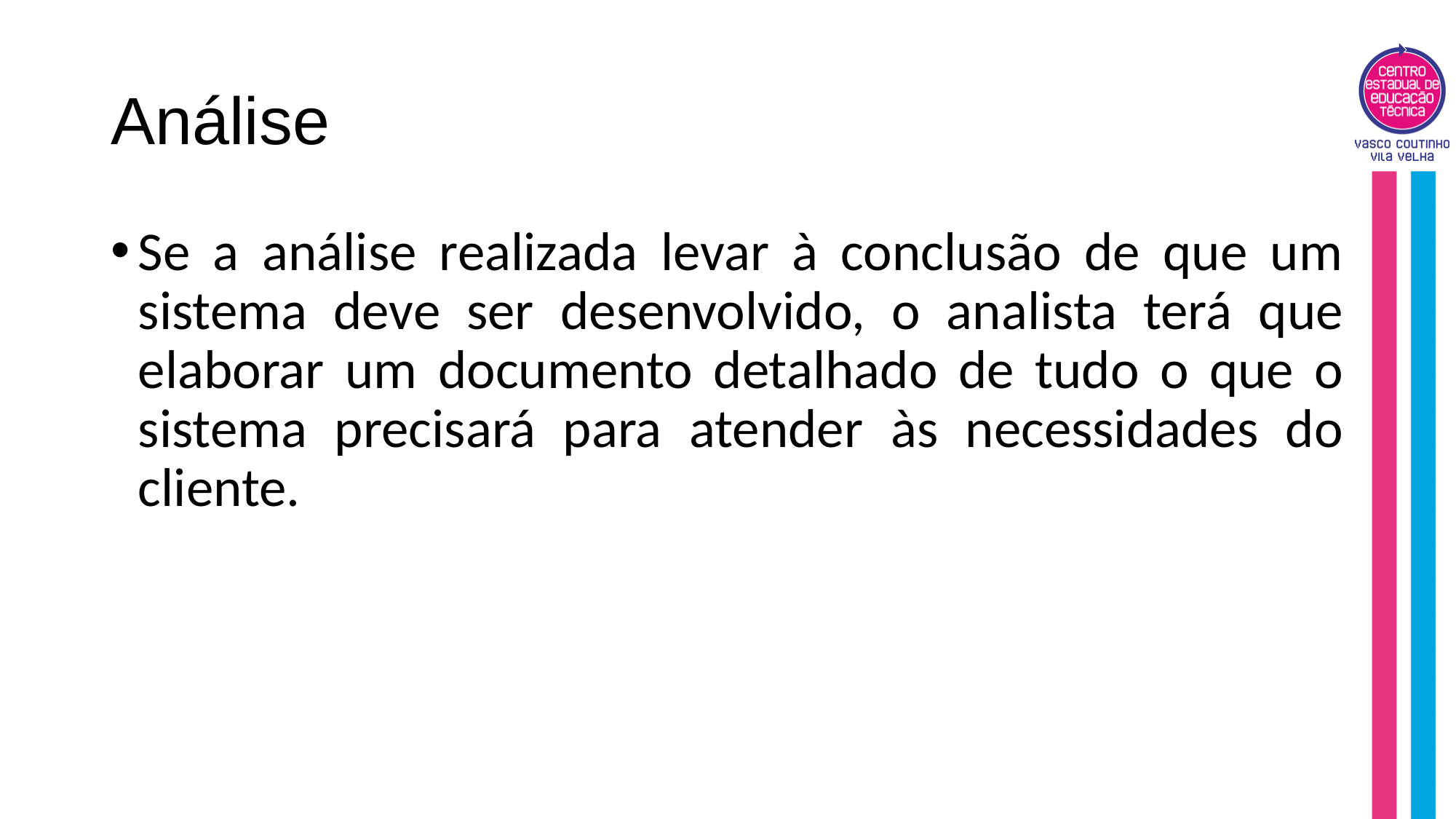

# Análise
Se a análise realizada levar à conclusão de que um sistema deve ser desenvolvido, o analista terá que elaborar um documento detalhado de tudo o que o sistema precisará para atender às necessidades do cliente.